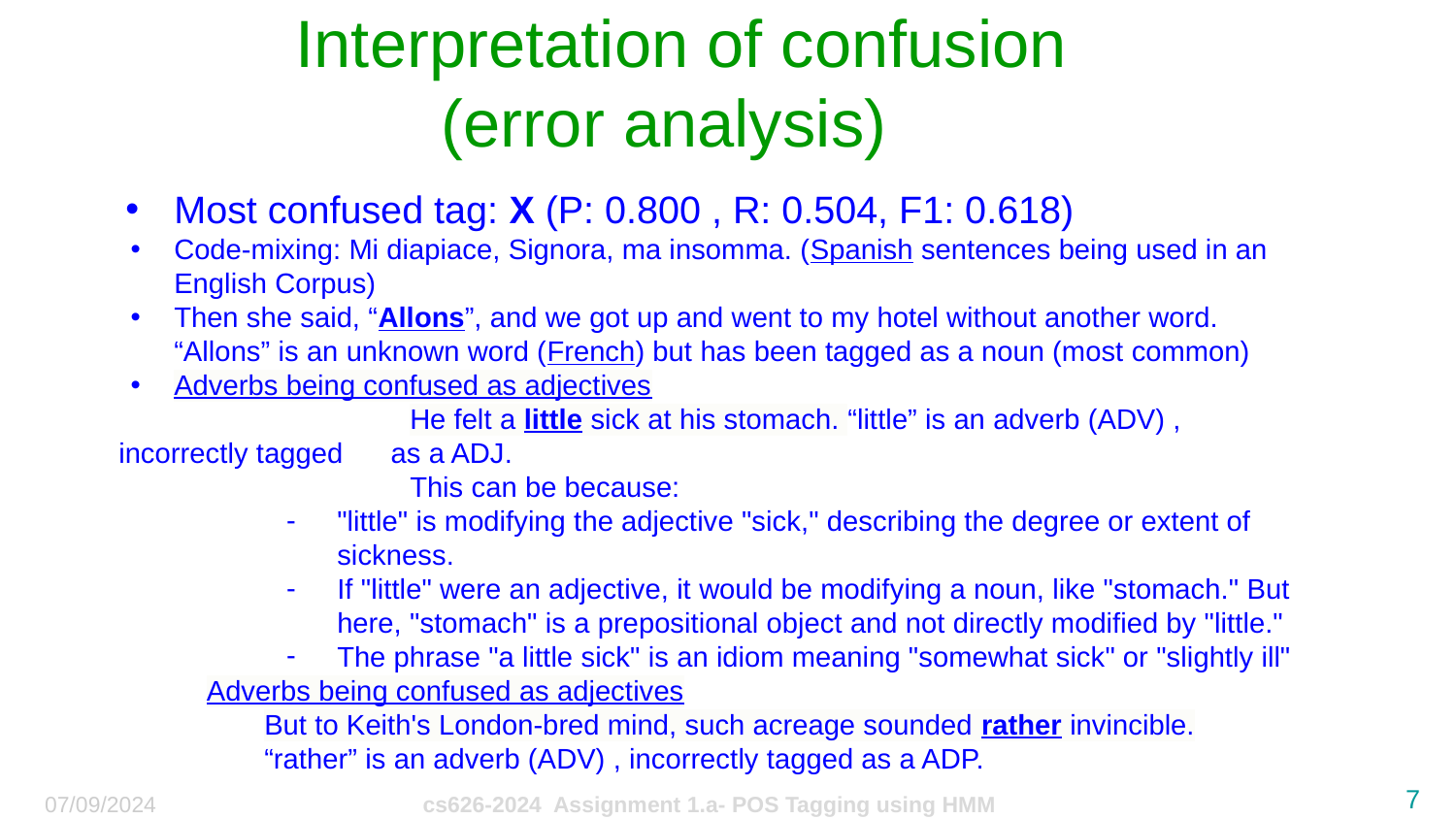

# Interpretation of confusion
(error analysis)
Most confused tag: X (P: 0.800 , R: 0.504, F1: 0.618)
Code-mixing: Mi diapiace, Signora, ma insomma. (Spanish sentences being used in an English Corpus)
Then she said, “Allons”, and we got up and went to my hotel without another word. “Allons” is an unknown word (French) but has been tagged as a noun (most common)
Adverbs being confused as adjectives
		He felt a little sick at his stomach. “little” is an adverb (ADV) , incorrectly tagged      as a ADJ.
		This can be because:
"little" is modifying the adjective "sick," describing the degree or extent of sickness.
If "little" were an adjective, it would be modifying a noun, like "stomach." But here, "stomach" is a prepositional object and not directly modified by "little."
The phrase "a little sick" is an idiom meaning "somewhat sick" or "slightly ill"
           Adverbs being confused as adjectives
But to Keith's London-bred mind, such acreage sounded rather invincible. “rather” is an adverb (ADV) , incorrectly tagged as a ADP.

7
07/09/2024
cs626-2024  Assignment 1.a- POS Tagging using HMM